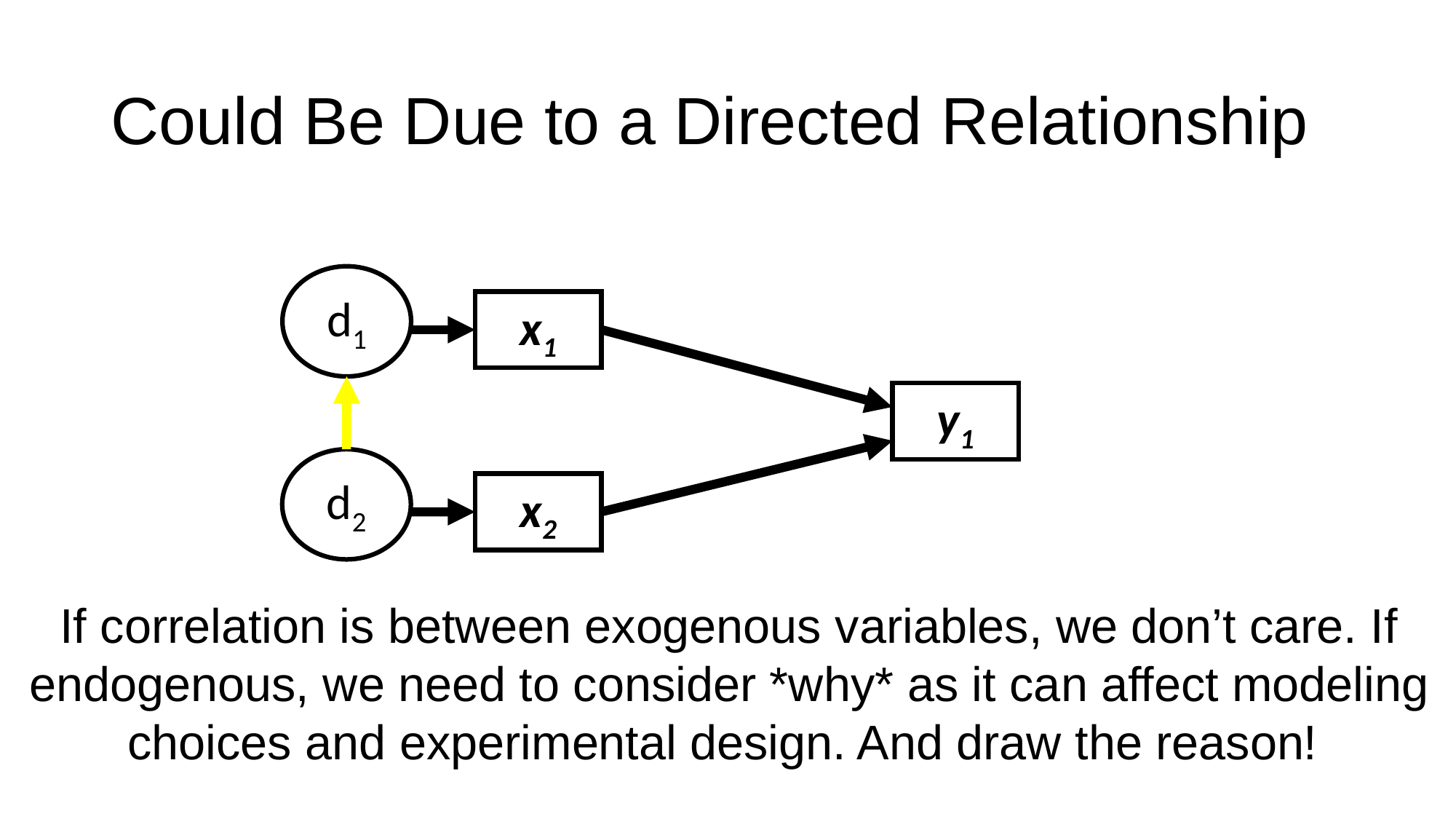

# Could Be Due to a Directed Relationship
d1
δ1
x1

y1
d2
δ2
x2

If correlation is between exogenous variables, we don’t care. If endogenous, we need to consider *why* as it can affect modeling choices and experimental design. And draw the reason!